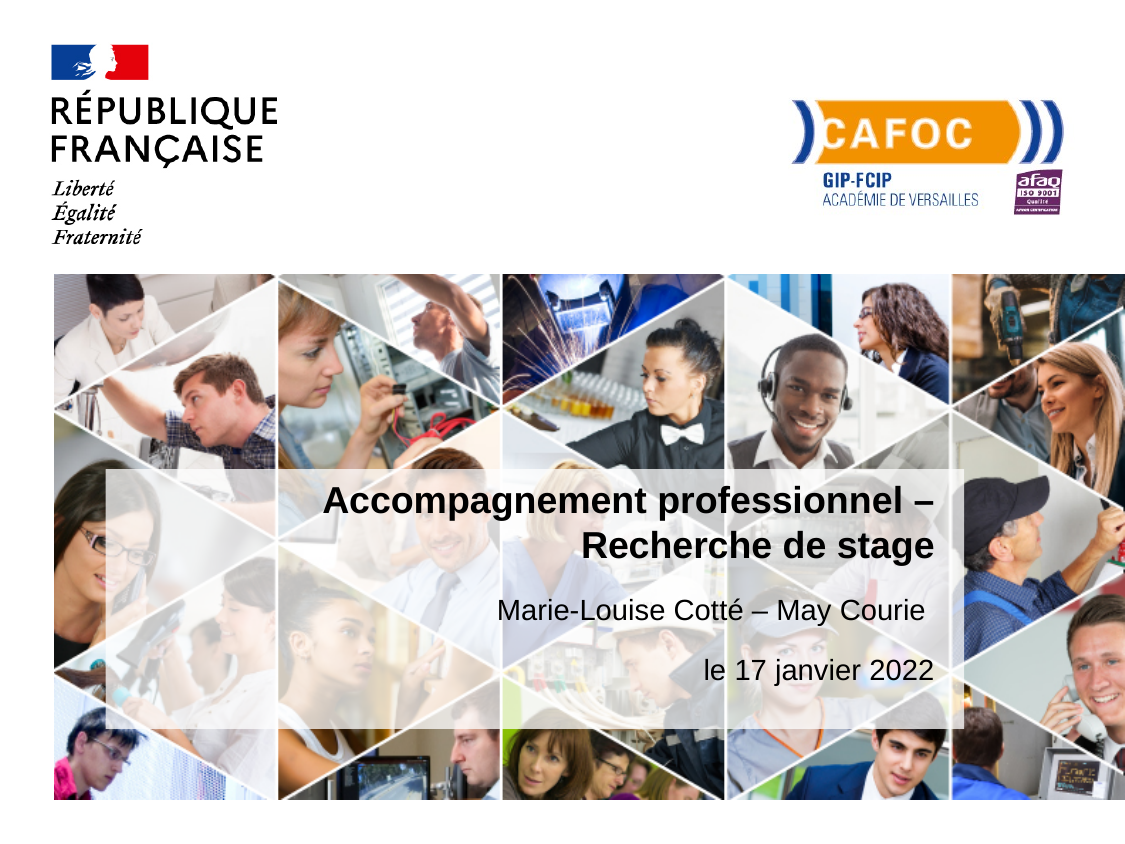

#

Accompagnement professionnel – Recherche de stage
Marie-Louise Cotté – May Courie
le 17 janvier 2022